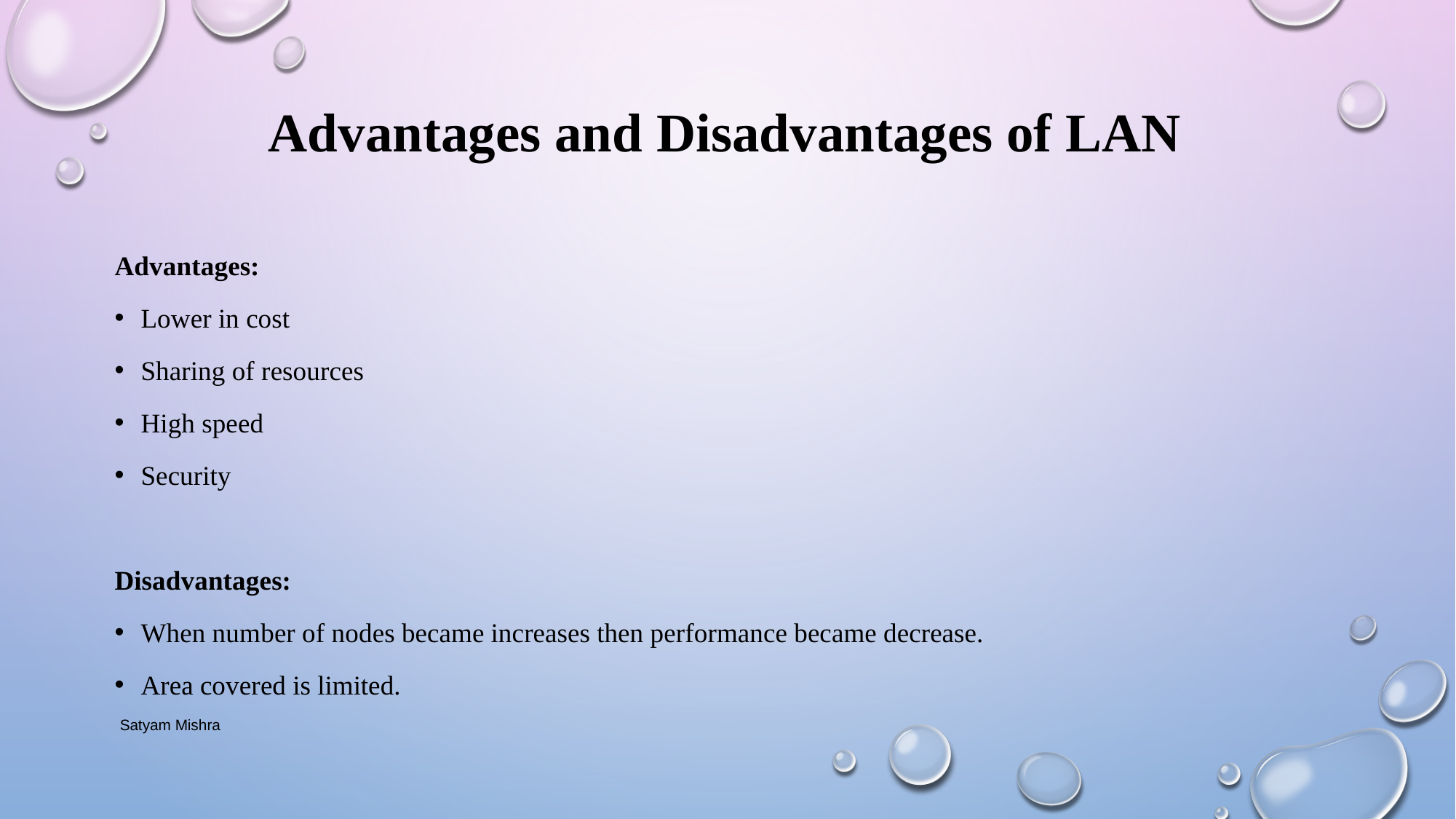

# Advantages and Disadvantages of LAN
Advantages:
Lower in cost
Sharing of resources
High speed
Security

Disadvantages:
When number of nodes became increases then performance became decrease.
Area covered is limited.
Satyam Mishra